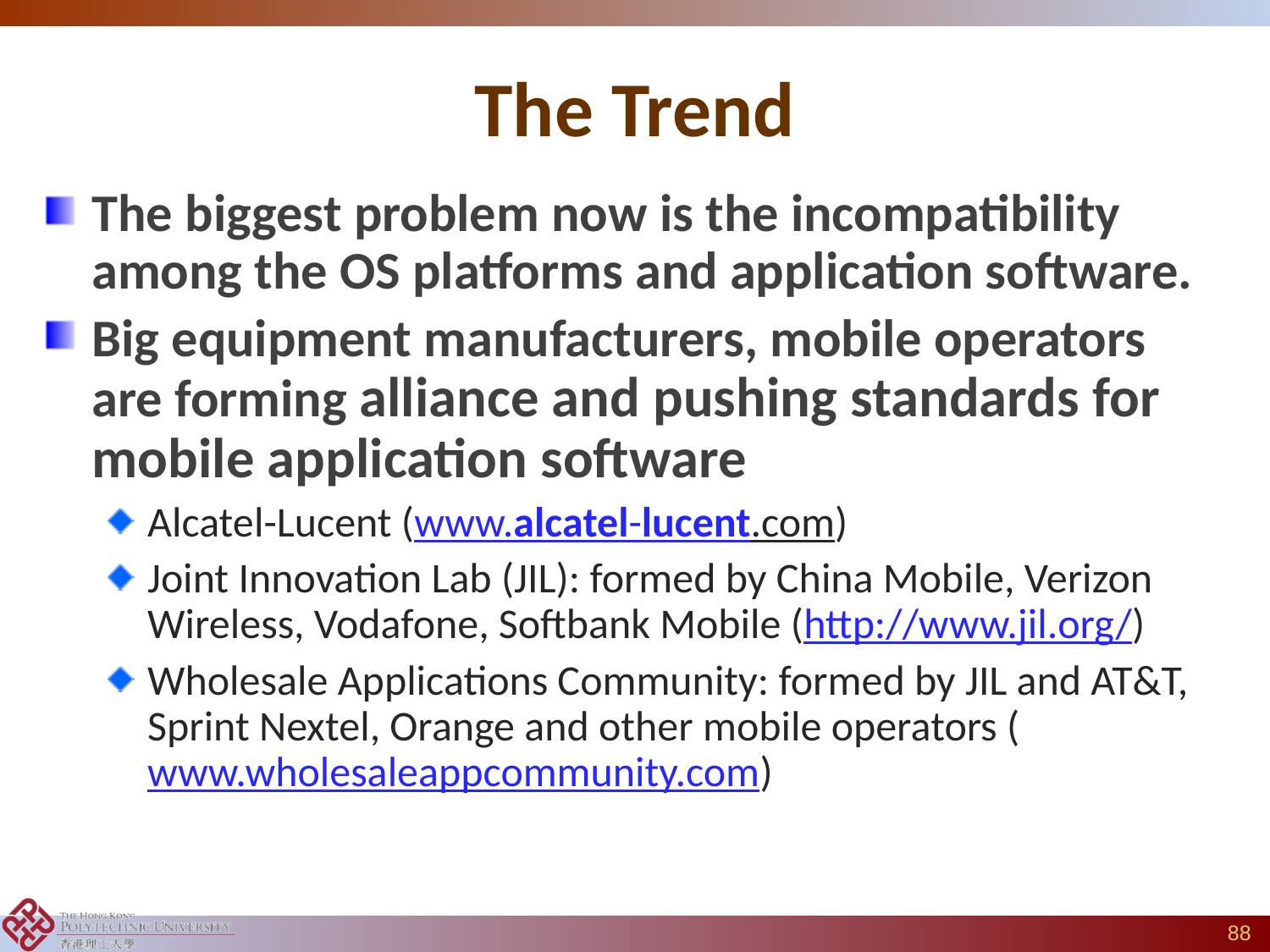

# The Trend
The biggest problem now is the incompatibility among the OS platforms and application software.
Big equipment manufacturers, mobile operators are forming alliance and pushing standards for mobile application software
Alcatel-Lucent (www.alcatel-lucent.com)
Joint Innovation Lab (JIL): formed by China Mobile, Verizon Wireless, Vodafone, Softbank Mobile (http://www.jil.org/)
Wholesale Applications Community: formed by JIL and AT&T, Sprint Nextel, Orange and other mobile operators (www.wholesaleappcommunity.com)